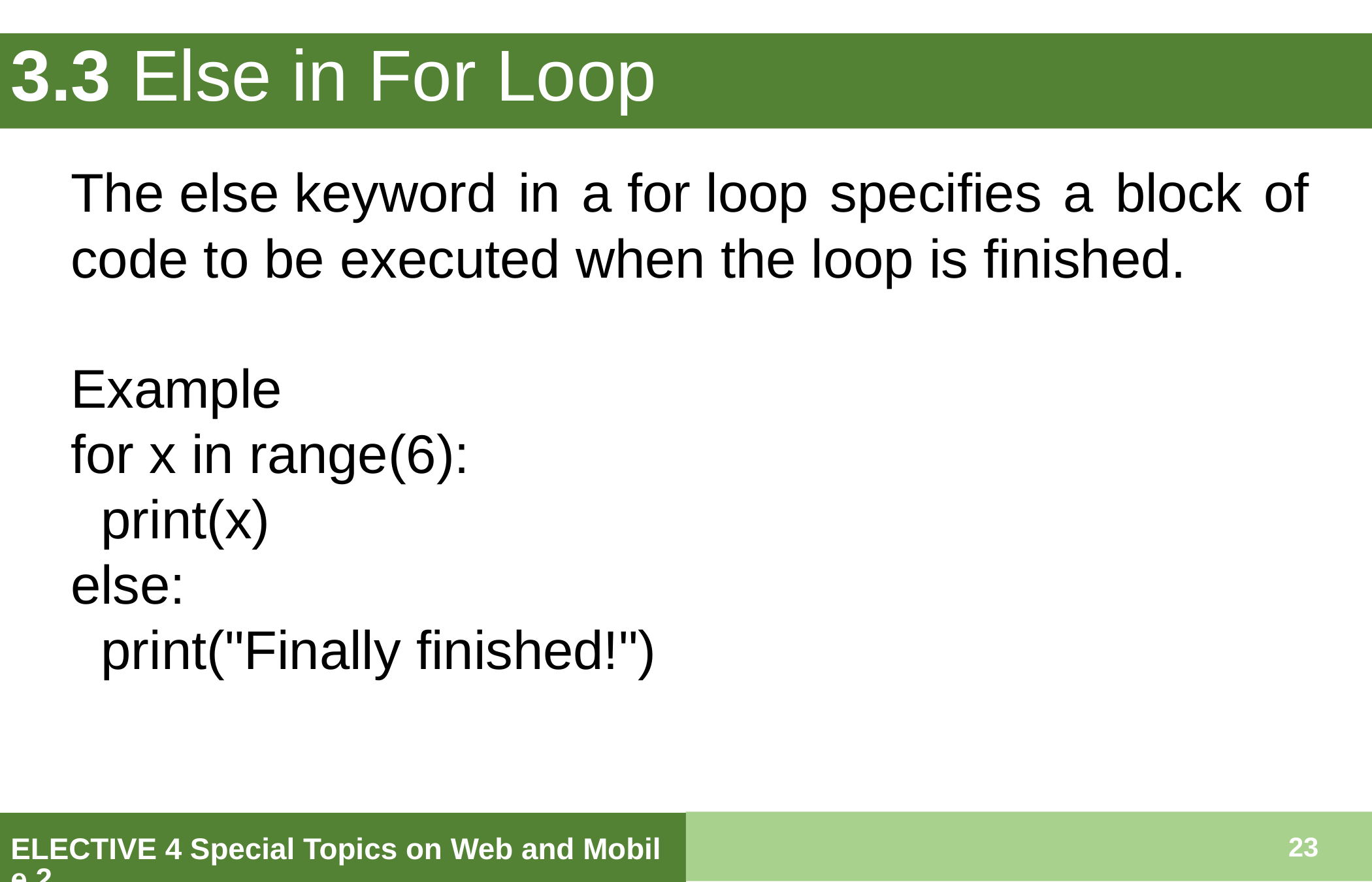

# 3.3 Else in For Loop
The else keyword in a for loop specifies a block of code to be executed when the loop is finished.

Example
for x in range(6):
  print(x)
else:
  print("Finally finished!")

ELECTIVE 4 Special Topics on Web and Mobile 2
23